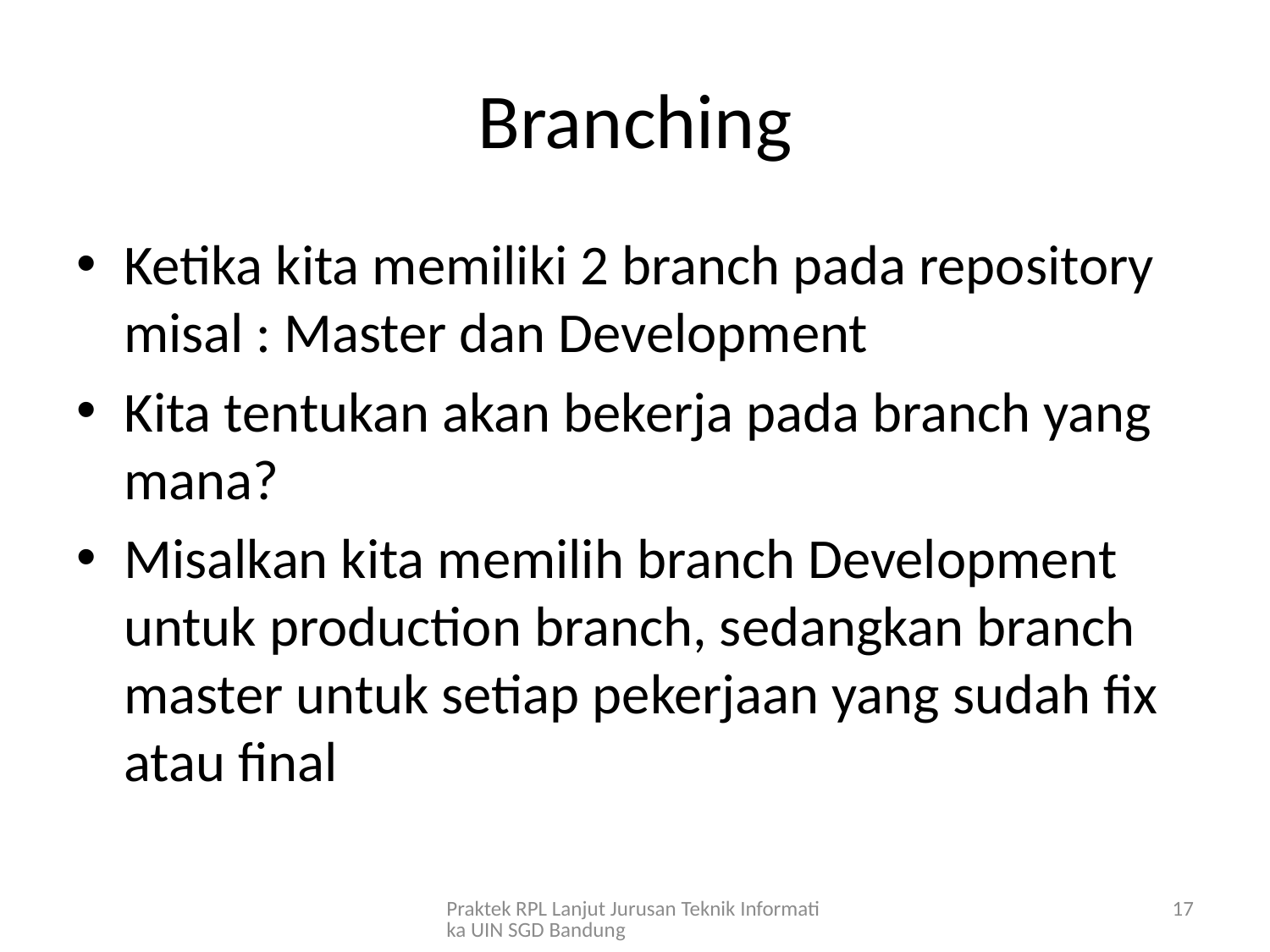

# Branching
Ketika kita memiliki 2 branch pada repository misal : Master dan Development
Kita tentukan akan bekerja pada branch yang mana?
Misalkan kita memilih branch Development untuk production branch, sedangkan branch master untuk setiap pekerjaan yang sudah fix atau final

Praktek RPL Lanjut Jurusan Teknik Informatika UIN SGD Bandung
17